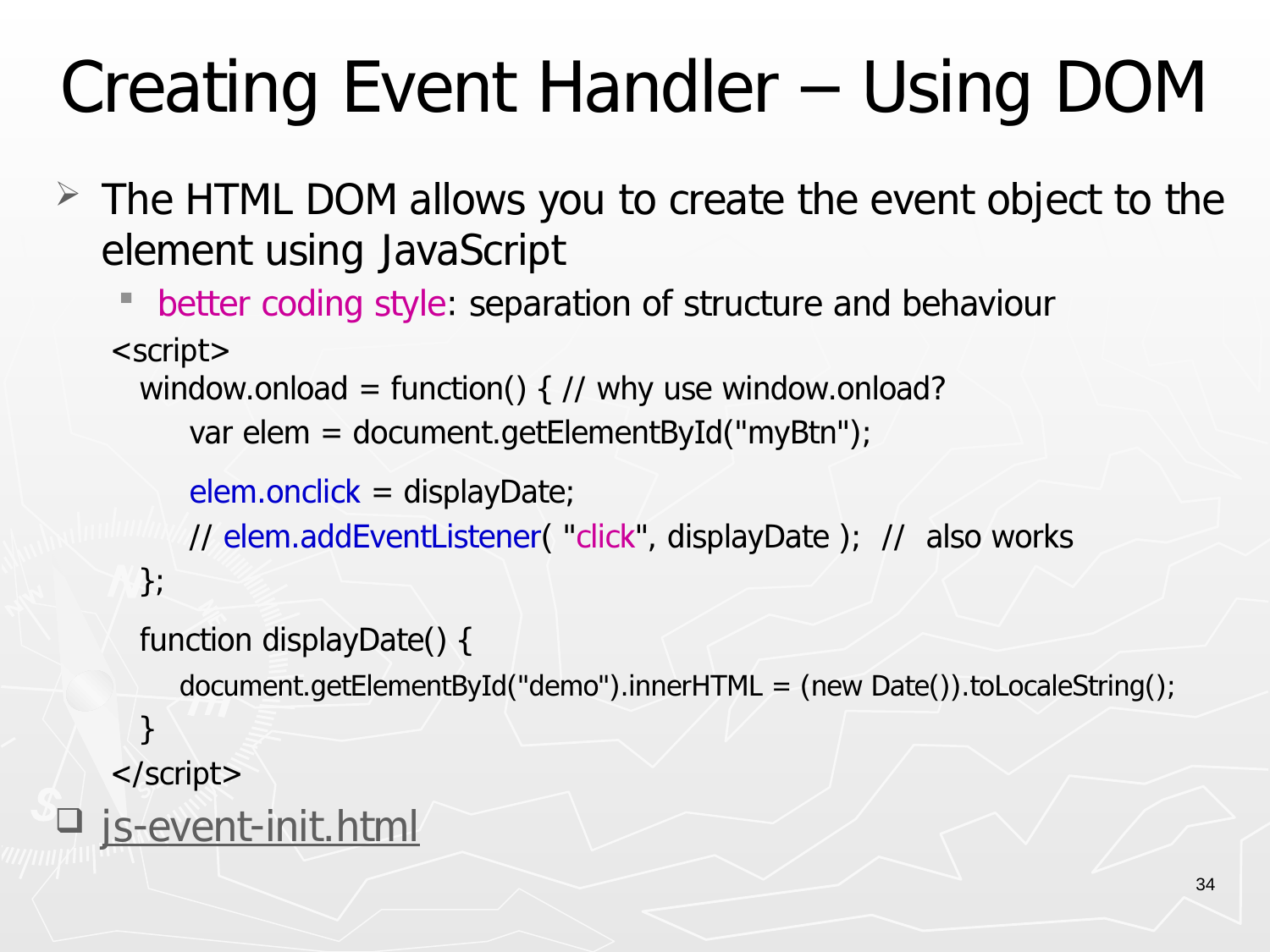

# Creating Event Handler – Using DOM
The HTML DOM allows you to create the event object to the element using JavaScript
better coding style: separation of structure and behaviour
<script>
   window.onload = function() { // why use window.onload?
        var elem = document.getElementById("myBtn");

        elem.onclick = displayDate;
        // elem.addEventListener( "click", displayDate );  //  also works
   };

   function displayDate() {
       document.getElementById("demo").innerHTML = (new Date()).toLocaleString();
   }
</script>
js-event-init.html

34